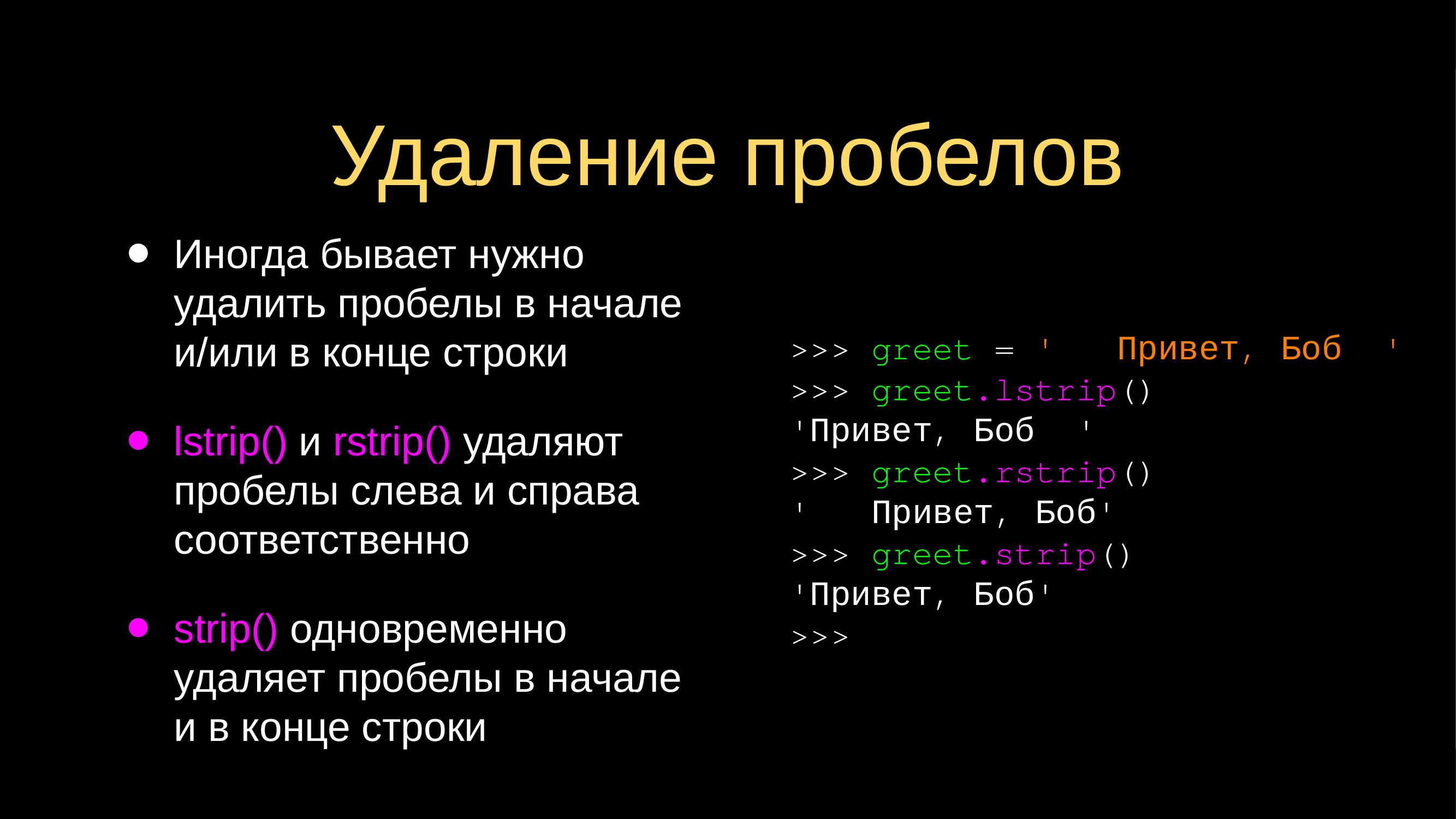

# Удаление пробелов
Иногда бывает нужно удалить пробелы в начале и/или в конце строки
lstrip() и rstrip() удаляют пробелы слева и справа соответственно
strip() одновременно удаляет пробелы в начале и в конце строки
>>> greet = '   Привет, Боб  '
>>> greet.lstrip()
'Привет, Боб  '
>>> greet.rstrip()
'   Привет, Боб'
>>> greet.strip()
'Привет, Боб'
>>>